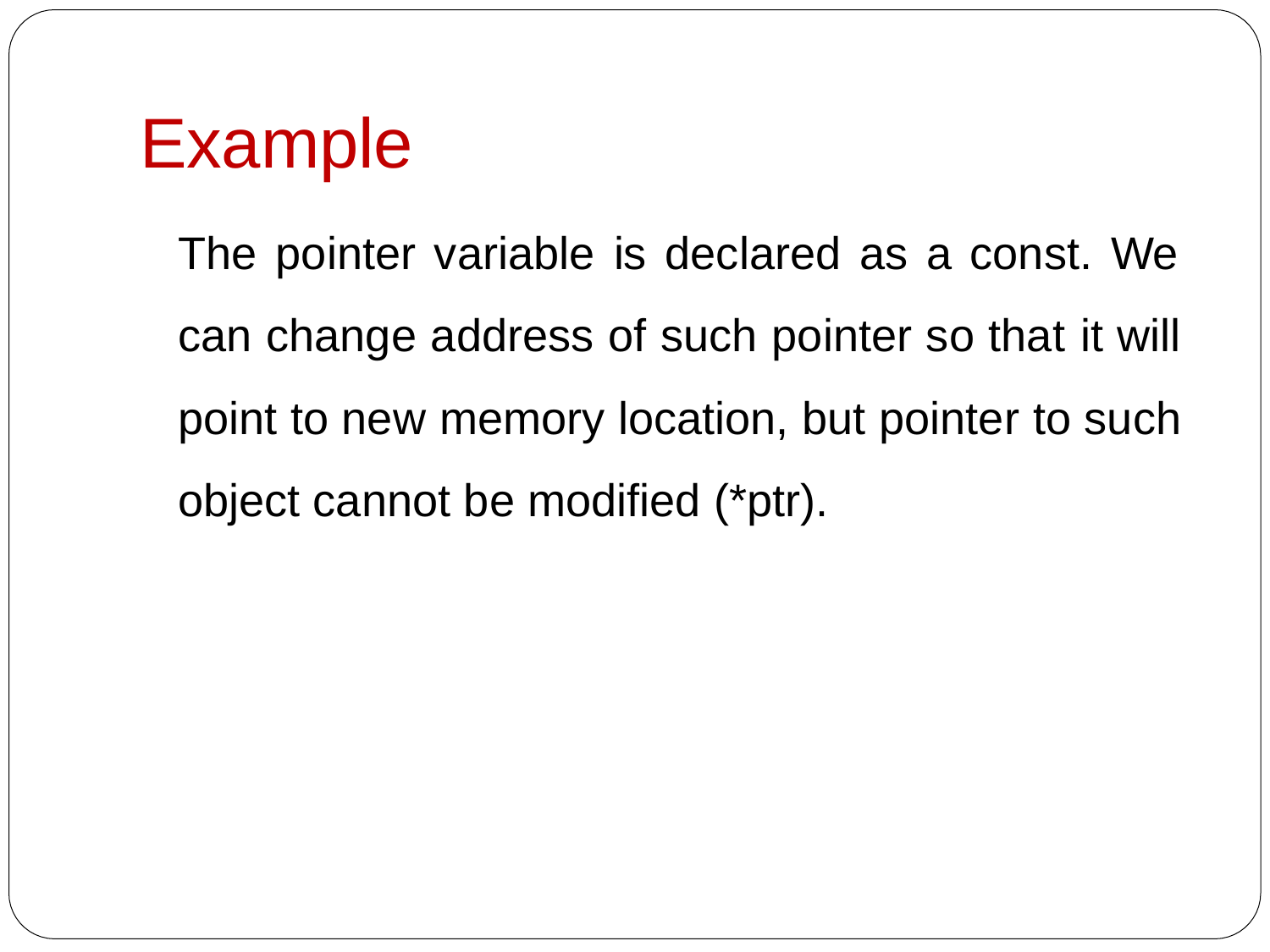

# Example
The pointer variable is declared as a const. We  can change address of such pointer so that it will  point to new memory location, but pointer to such  object cannot be modified (*ptr).